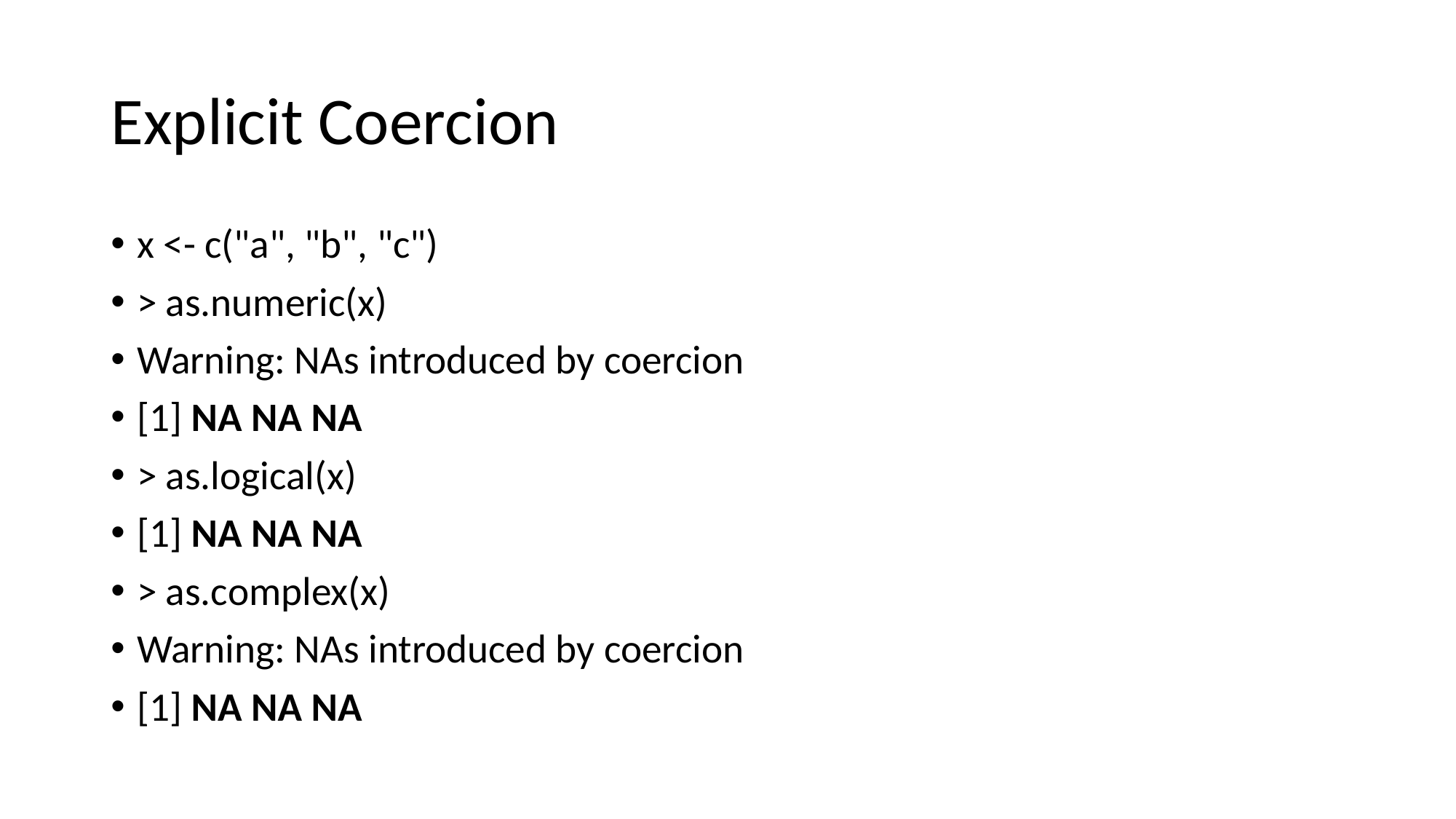

# Explicit Coercion
x <- c("a", "b", "c")
> as.numeric(x)
Warning: NAs introduced by coercion
[1] NA NA NA
> as.logical(x)
[1] NA NA NA
> as.complex(x)
Warning: NAs introduced by coercion
[1] NA NA NA